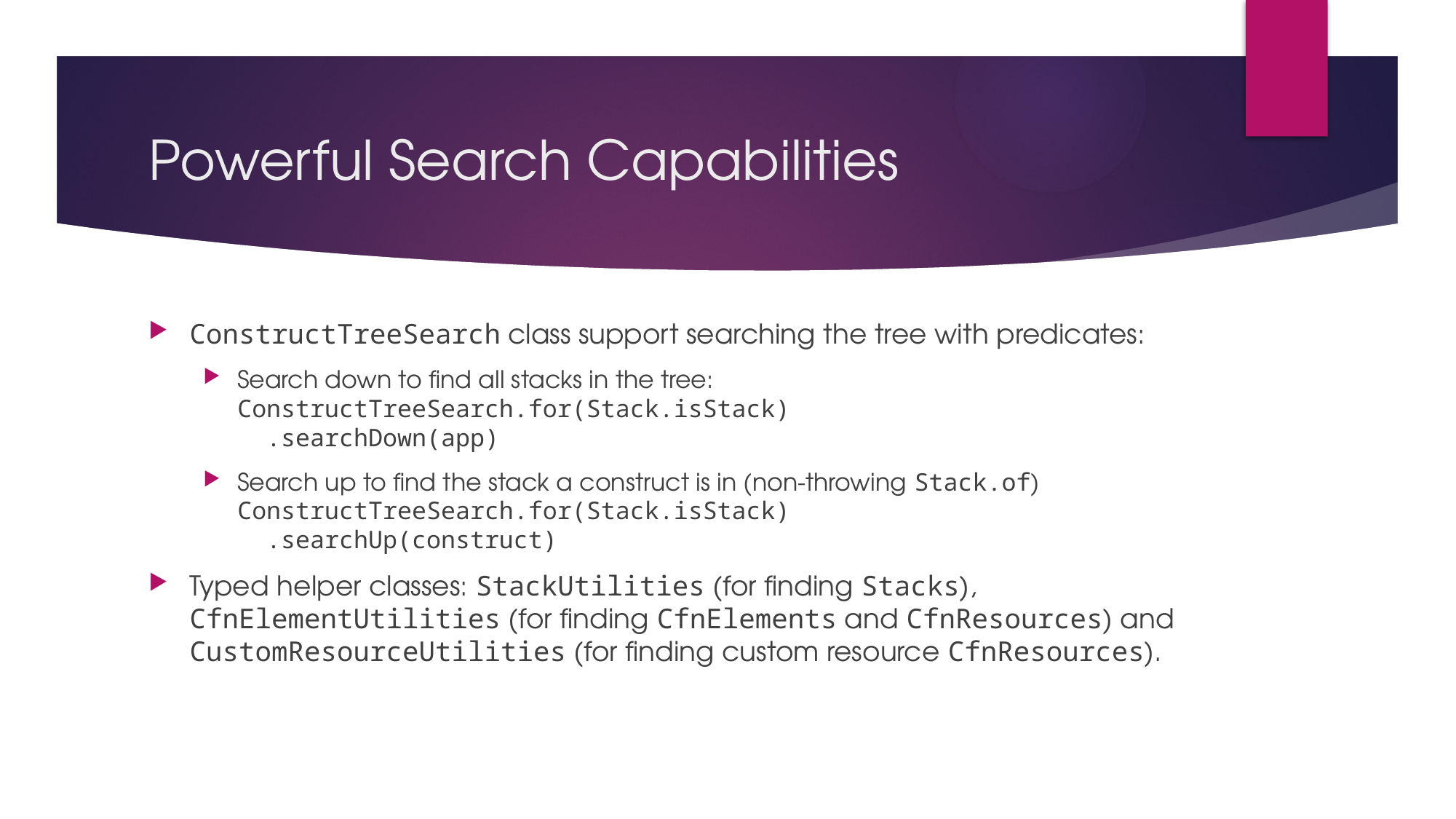

# Powerful Search Capabilities
ConstructTreeSearch class support searching the tree with predicates:
Search down to find all stacks in the tree:
ConstructTreeSearch.for(Stack.isStack)
  .searchDown(app)
Search up to find the stack a construct is in (non-throwing Stack.of)
ConstructTreeSearch.for(Stack.isStack)
  .searchUp(construct)
Typed helper classes: StackUtilities (for finding Stacks), CfnElementUtilities (for finding CfnElements and CfnResources) and CustomResourceUtilities (for finding custom resource CfnResources).